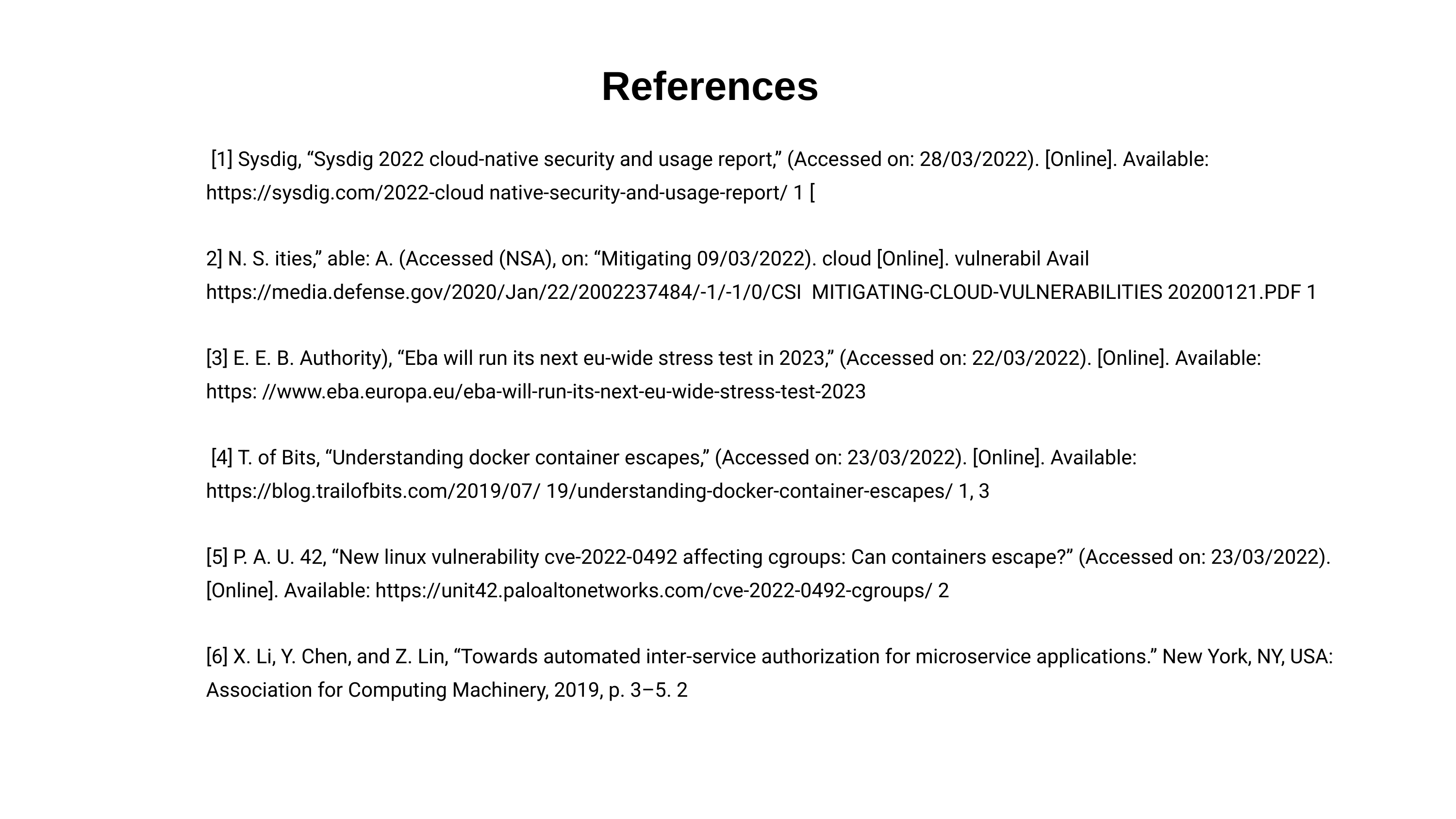

References
 [1] Sysdig, “Sysdig 2022 cloud-native security and usage report,” (Accessed on: 28/03/2022). [Online]. Available: https://sysdig.com/2022-cloud native-security-and-usage-report/ 1 [

2] N. S. ities,” able: A. (Accessed (NSA), on: “Mitigating 09/03/2022). cloud [Online]. vulnerabil Avail https://media.defense.gov/2020/Jan/22/2002237484/-1/-1/0/CSI  MITIGATING-CLOUD-VULNERABILITIES 20200121.PDF 1

[3] E. E. B. Authority), “Eba will run its next eu-wide stress test in 2023,” (Accessed on: 22/03/2022). [Online]. Available: https: //www.eba.europa.eu/eba-will-run-its-next-eu-wide-stress-test-2023

 [4] T. of Bits, “Understanding docker container escapes,” (Accessed on: 23/03/2022). [Online]. Available: https://blog.trailofbits.com/2019/07/ 19/understanding-docker-container-escapes/ 1, 3

[5] P. A. U. 42, “New linux vulnerability cve-2022-0492 affecting cgroups: Can containers escape?” (Accessed on: 23/03/2022). [Online]. Available: https://unit42.paloaltonetworks.com/cve-2022-0492-cgroups/ 2

[6] X. Li, Y. Chen, and Z. Lin, “Towards automated inter-service authorization for microservice applications.” New York, NY, USA: Association for Computing Machinery, 2019, p. 3–5. 2